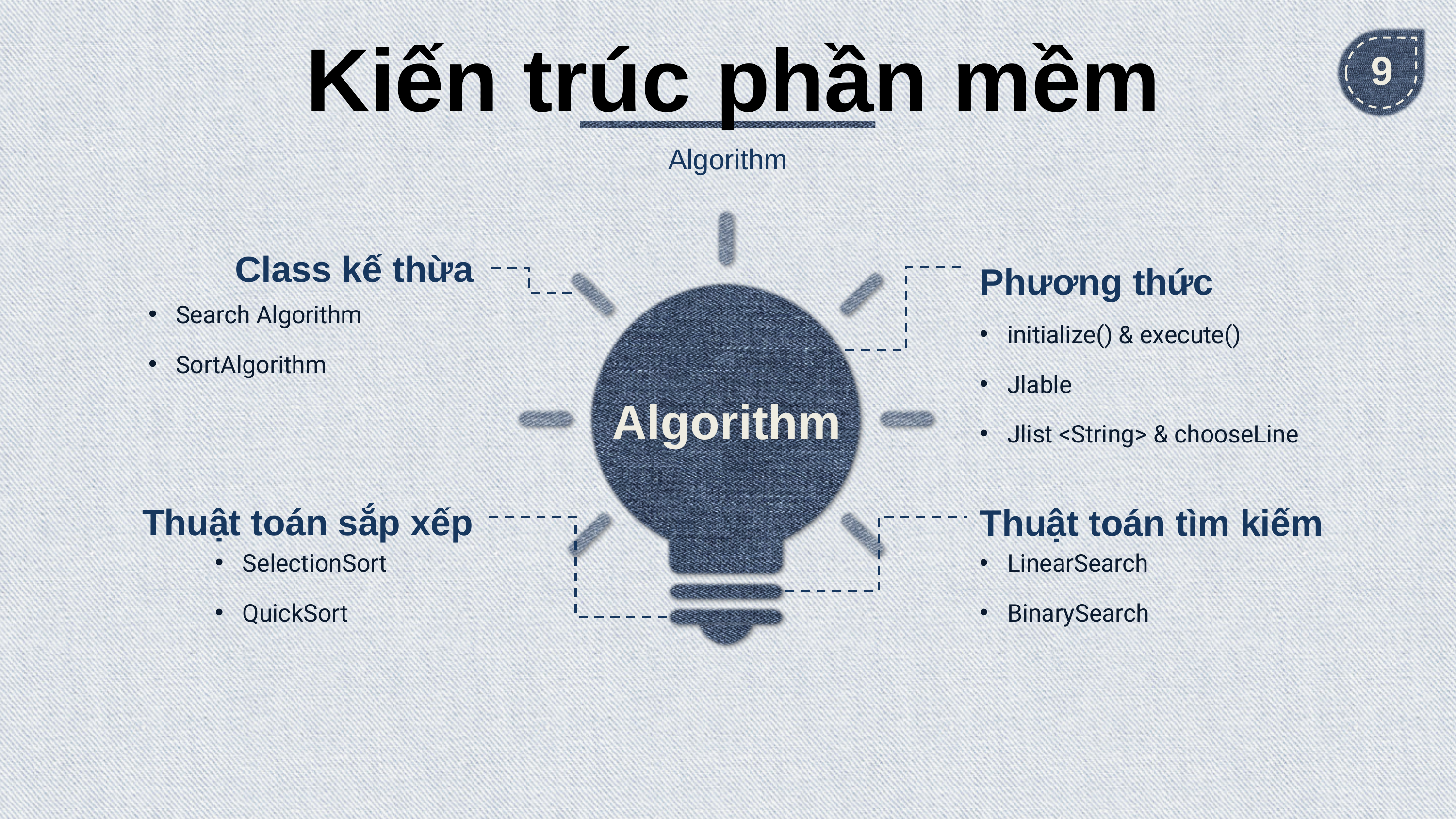

# Kiến trúc phần mềm
9
Algorithm
Phương thức
Class kế thừa
Search Algorithm
SortAlgorithm
initialize() & execute()
Jlable
Jlist <String> & chooseLine
Algorithm
Thuật toán sắp xếp
Thuật toán tìm kiếm
SelectionSort
QuickSort
LinearSearch
BinarySearch